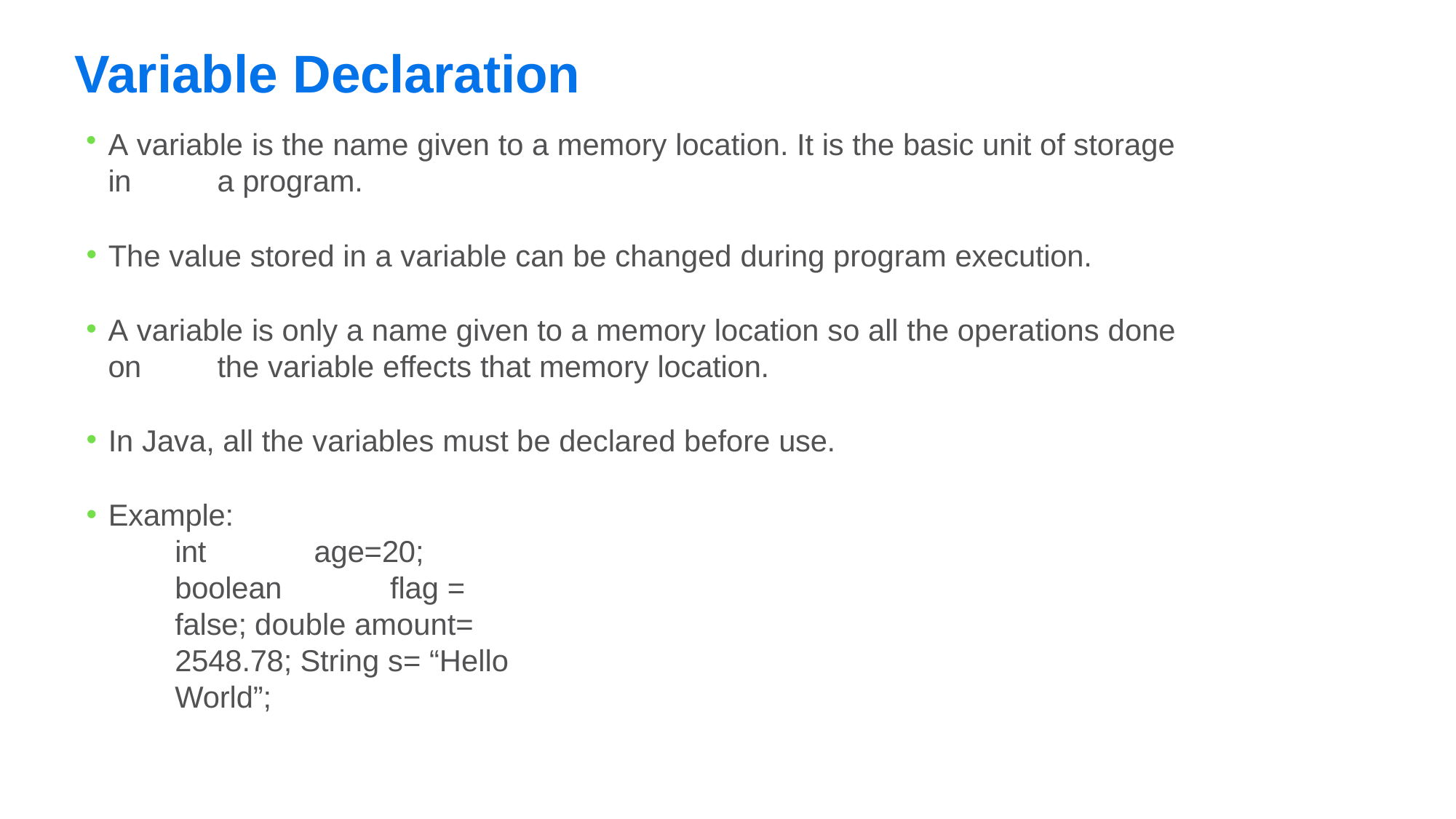

# Variable Declaration
A variable is the name given to a memory location. It is the basic unit of storage in 	a program.

The value stored in a variable can be changed during program execution.

A variable is only a name given to a memory location so all the operations done on 	the variable effects that memory location.

In Java, all the variables must be declared before use.

Example:
int	age=20;
boolean	flag = false; double amount= 2548.78; String s= “Hello World”;